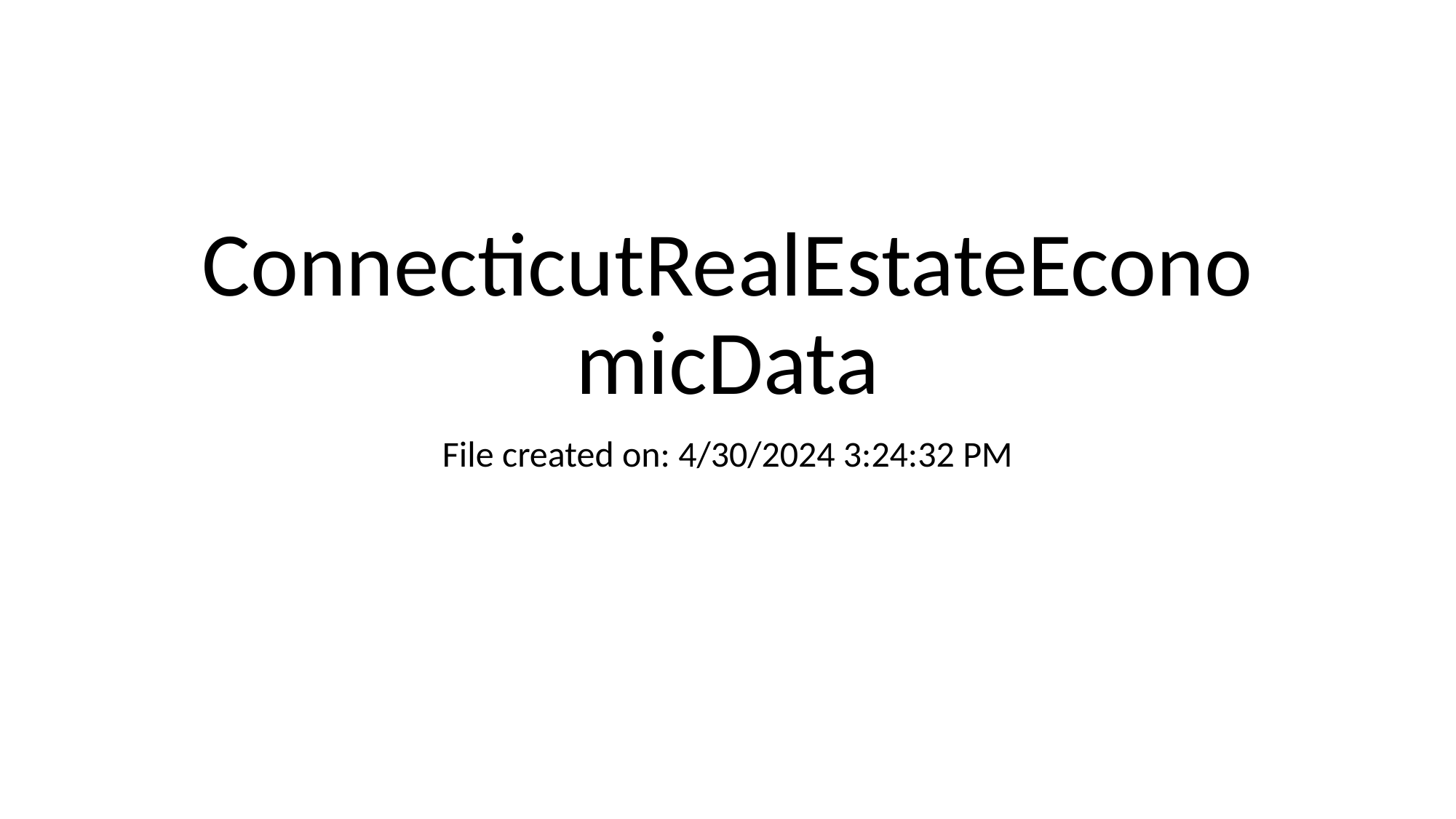

# ConnecticutRealEstateEconomicData
File created on: 4/30/2024 3:24:32 PM